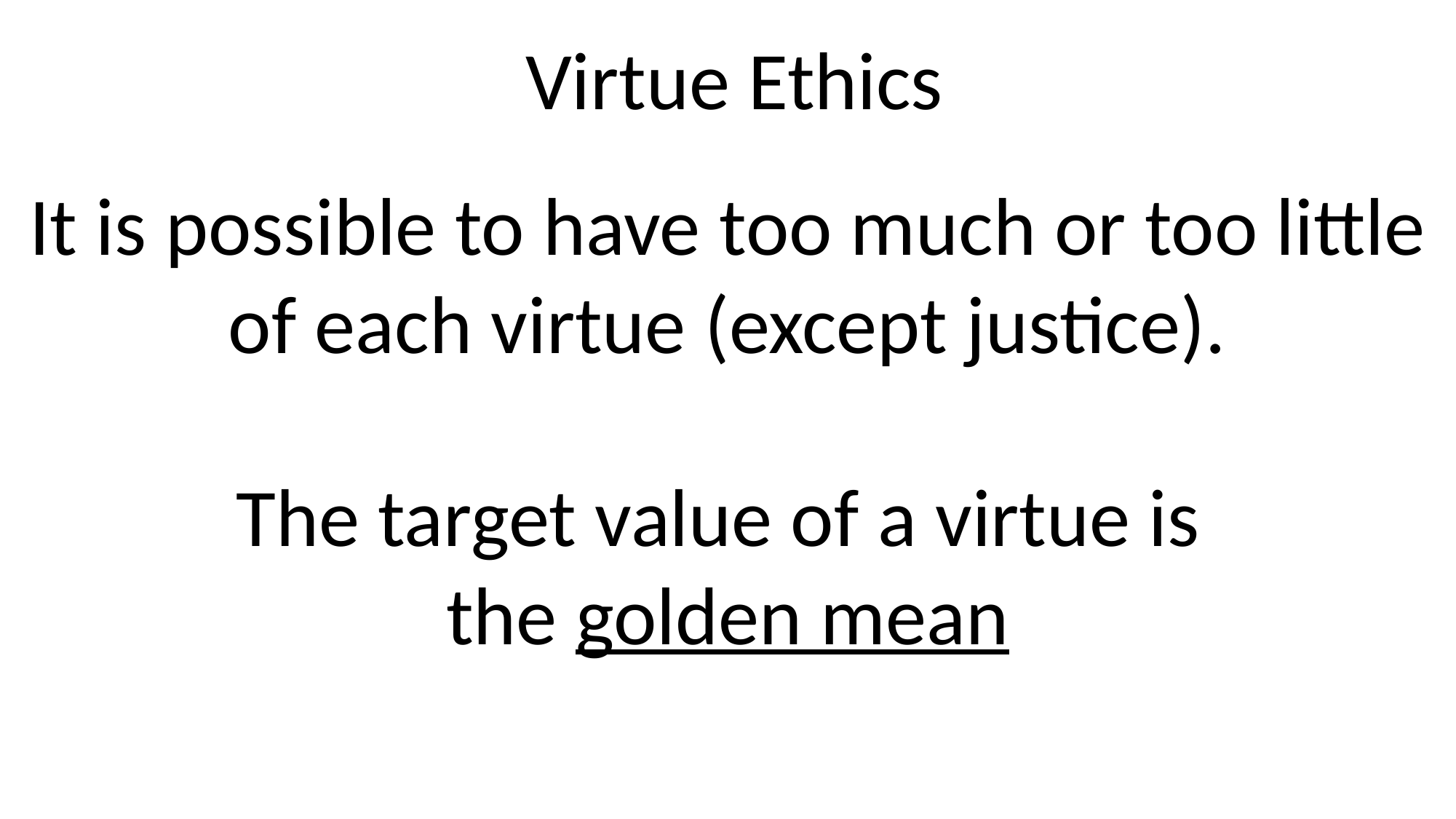

Virtue Ethics
It is possible to have too much or too little of each virtue (except justice).
The target value of a virtue is
the golden mean